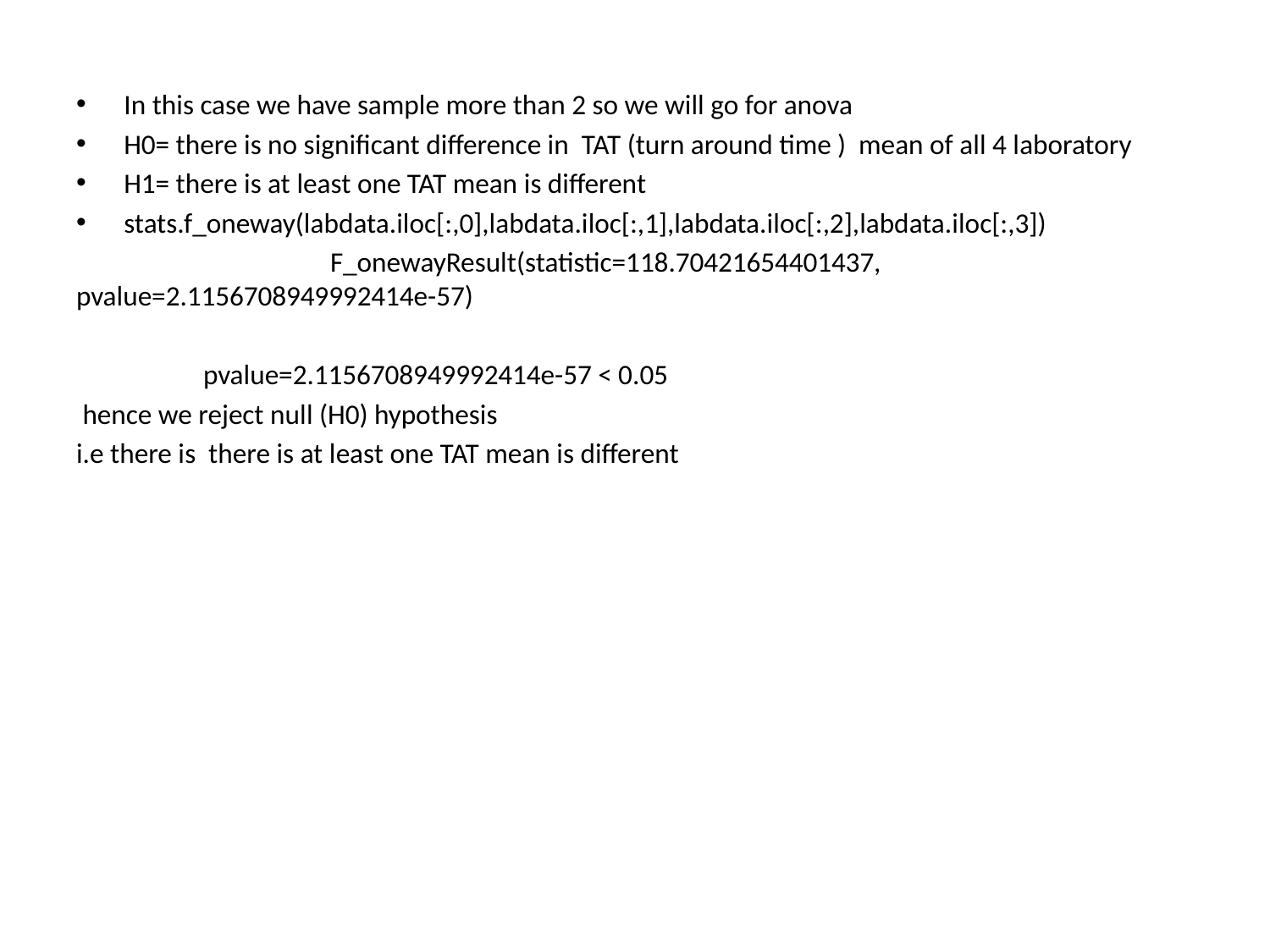

In this case we have sample more than 2 so we will go for anova
H0= there is no significant difference in  TAT (turn around time )  mean of all 4 laboratory
H1= there is at least one TAT mean is different
stats.f_oneway(labdata.iloc[:,0],labdata.iloc[:,1],labdata.iloc[:,2],labdata.iloc[:,3])
   		F_onewayResult(statistic=118.70421654401437, pvalue=2.1156708949992414e-57)

	pvalue=2.1156708949992414e-57 < 0.05
 hence we reject null (H0) hypothesis
i.e there is  there is at least one TAT mean is different